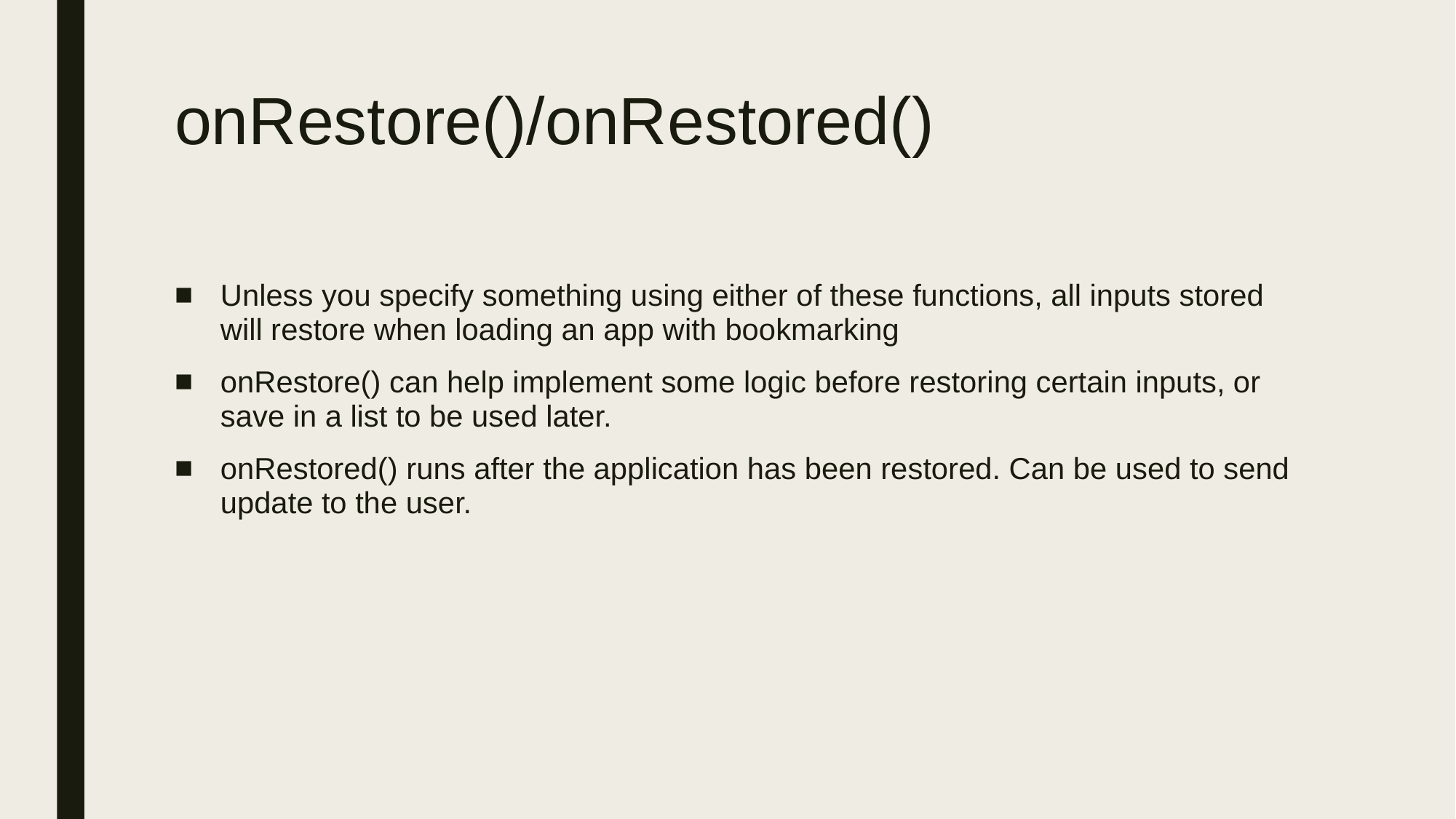

# onRestore()/onRestored()
Unless you specify something using either of these functions, all inputs stored will restore when loading an app with bookmarking
onRestore() can help implement some logic before restoring certain inputs, or save in a list to be used later.
onRestored() runs after the application has been restored. Can be used to send update to the user.